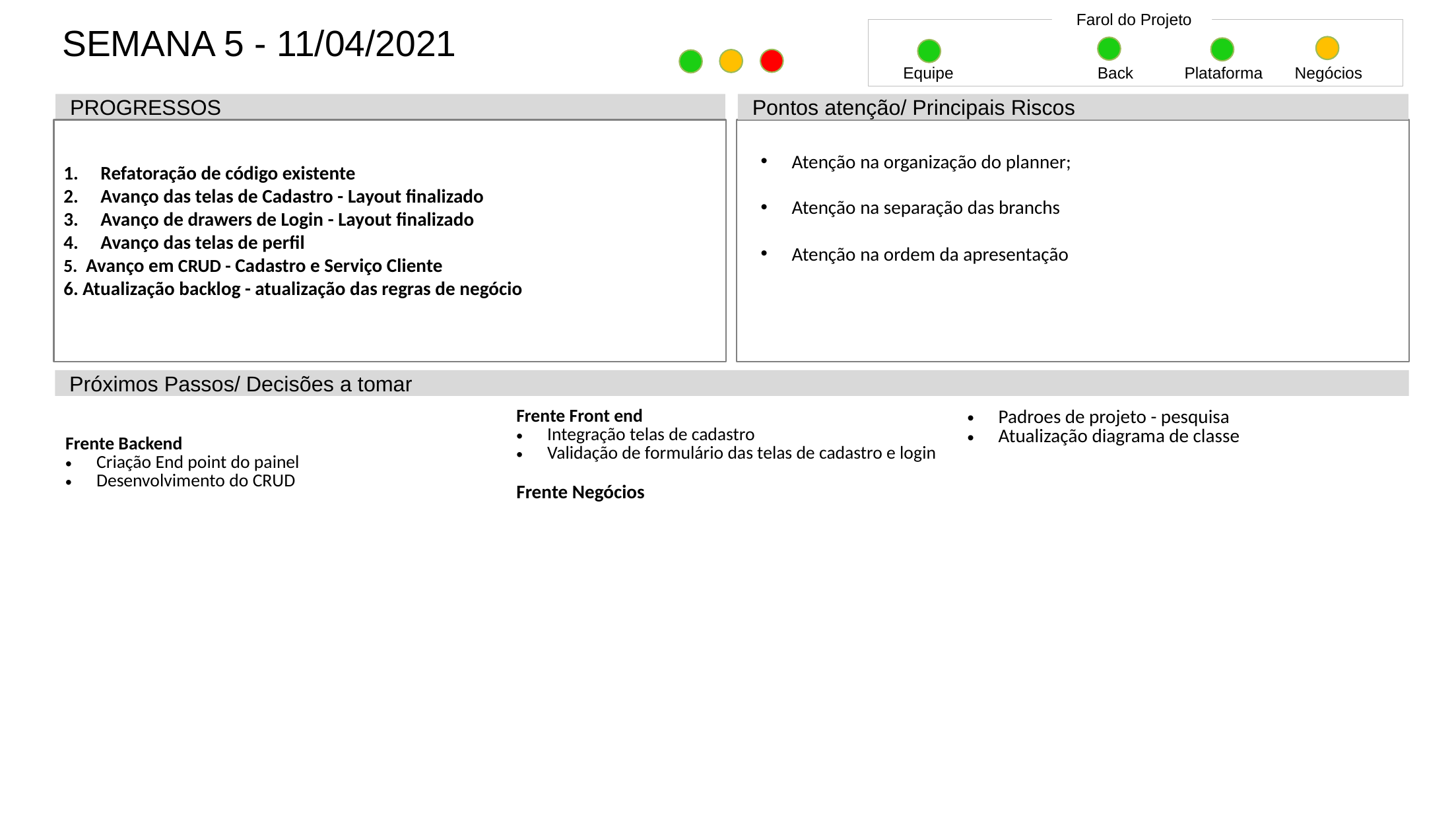

Farol do Projeto

SEMANA 5 - 11/04/2021

Equipe
Back
Plataforma
Negócios
PROGRESSOS
Pontos atenção/ Principais Riscos

Refatoração de código existente
Avanço das telas de Cadastro - Layout finalizado
Avanço de drawers de Login - Layout finalizado
Avanço das telas de perfil
5.  Avanço em CRUD - Cadastro e Serviço Cliente
6. Atualização backlog - atualização das regras de negócio

Atenção na organização do planner;

Atenção na separação das branchs

Atenção na ordem da apresentação

Próximos Passos/ Decisões a tomar
| Frente Backend Criação End point do painel Desenvolvimento do CRUD | Frente Front end Integração telas de cadastro Validação de formulário das telas de cadastro e login Frente Negócios | Padroes de projeto - pesquisa Atualização diagrama de classe |
| --- | --- | --- |